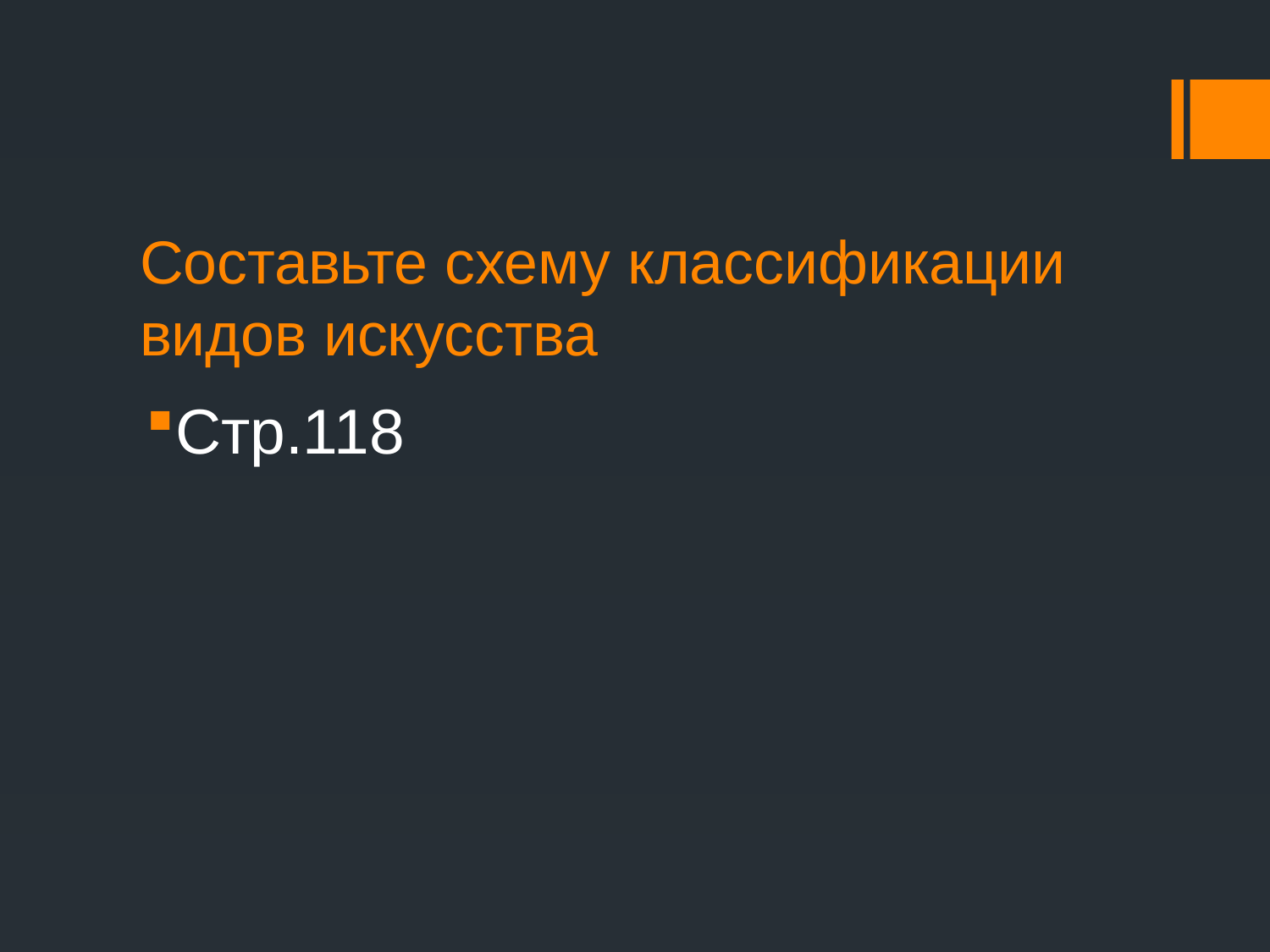

# Составьте схему классификации видов искусства
Стр.118